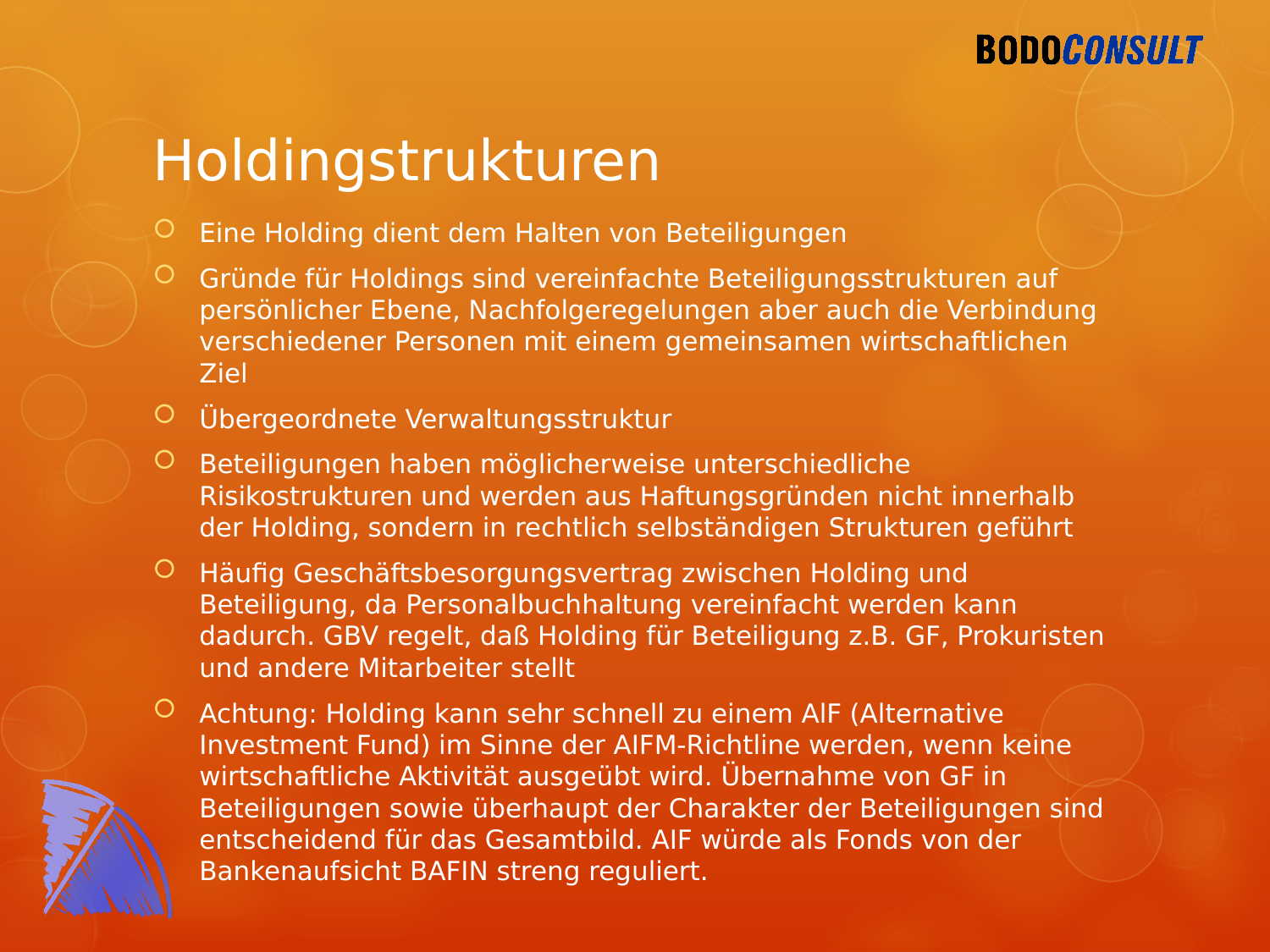

# Holdingstrukturen
Eine Holding dient dem Halten von Beteiligungen
Gründe für Holdings sind vereinfachte Beteiligungsstrukturen auf persönlicher Ebene, Nachfolgeregelungen aber auch die Verbindung verschiedener Personen mit einem gemeinsamen wirtschaftlichen Ziel
Übergeordnete Verwaltungsstruktur
Beteiligungen haben möglicherweise unterschiedliche Risikostrukturen und werden aus Haftungsgründen nicht innerhalb der Holding, sondern in rechtlich selbständigen Strukturen geführt
Häufig Geschäftsbesorgungsvertrag zwischen Holding und Beteiligung, da Personalbuchhaltung vereinfacht werden kann dadurch. GBV regelt, daß Holding für Beteiligung z.B. GF, Prokuristen und andere Mitarbeiter stellt
Achtung: Holding kann sehr schnell zu einem AlF (Alternative Investment Fund) im Sinne der AIFM-Richtline werden, wenn keine wirtschaftliche Aktivität ausgeübt wird. Übernahme von GF in Beteiligungen sowie überhaupt der Charakter der Beteiligungen sind entscheidend für das Gesamtbild. AIF würde als Fonds von der Bankenaufsicht BAFIN streng reguliert.